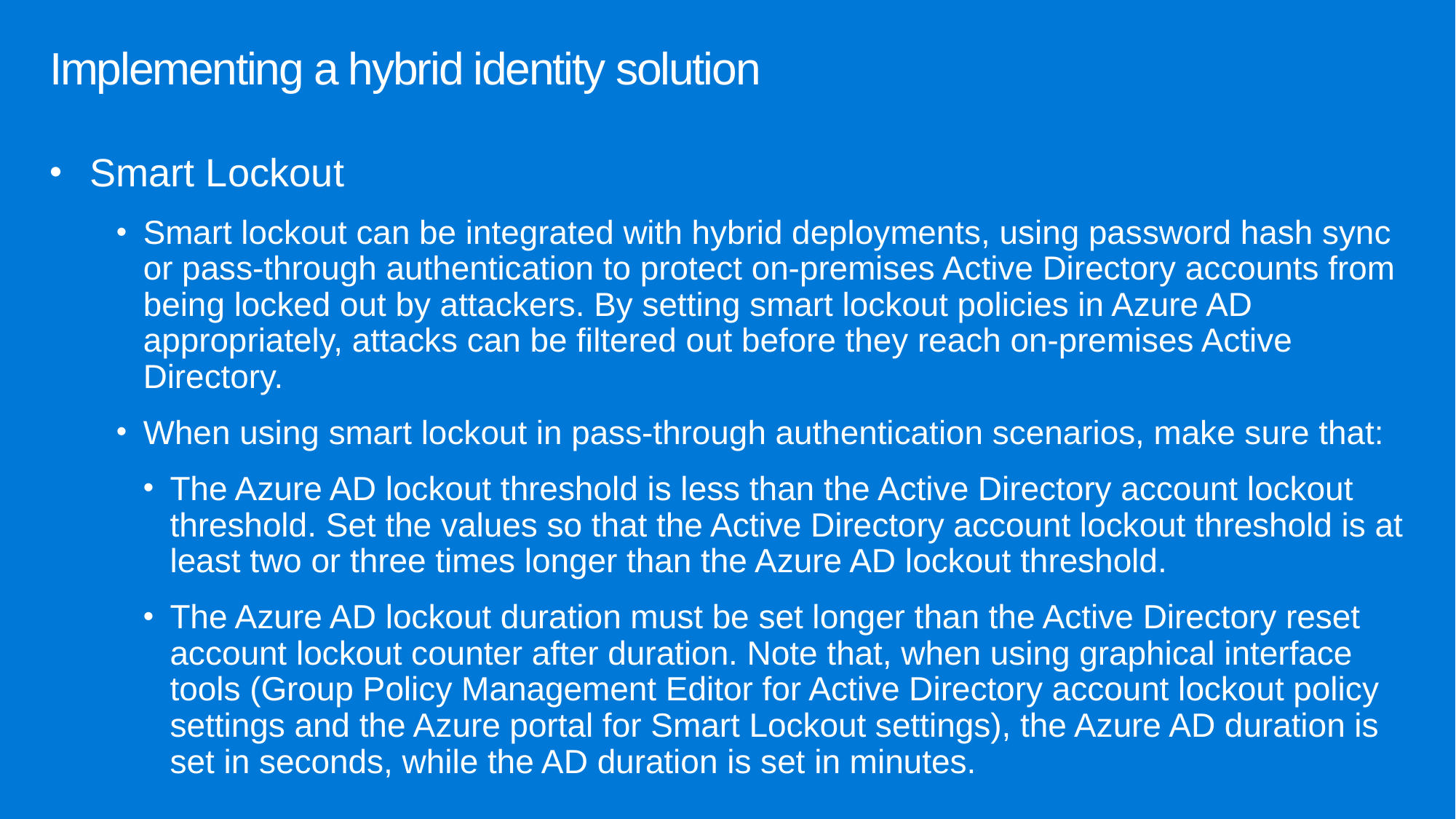

# Implementing a hybrid identity solution
Smart Lockout
Smart lockout can be integrated with hybrid deployments, using password hash sync or pass-through authentication to protect on-premises Active Directory accounts from being locked out by attackers. By setting smart lockout policies in Azure AD appropriately, attacks can be filtered out before they reach on-premises Active Directory.
When using smart lockout in pass-through authentication scenarios, make sure that:
The Azure AD lockout threshold is less than the Active Directory account lockout threshold. Set the values so that the Active Directory account lockout threshold is at least two or three times longer than the Azure AD lockout threshold.
The Azure AD lockout duration must be set longer than the Active Directory reset account lockout counter after duration. Note that, when using graphical interface tools (Group Policy Management Editor for Active Directory account lockout policy settings and the Azure portal for Smart Lockout settings), the Azure AD duration is set in seconds, while the AD duration is set in minutes.